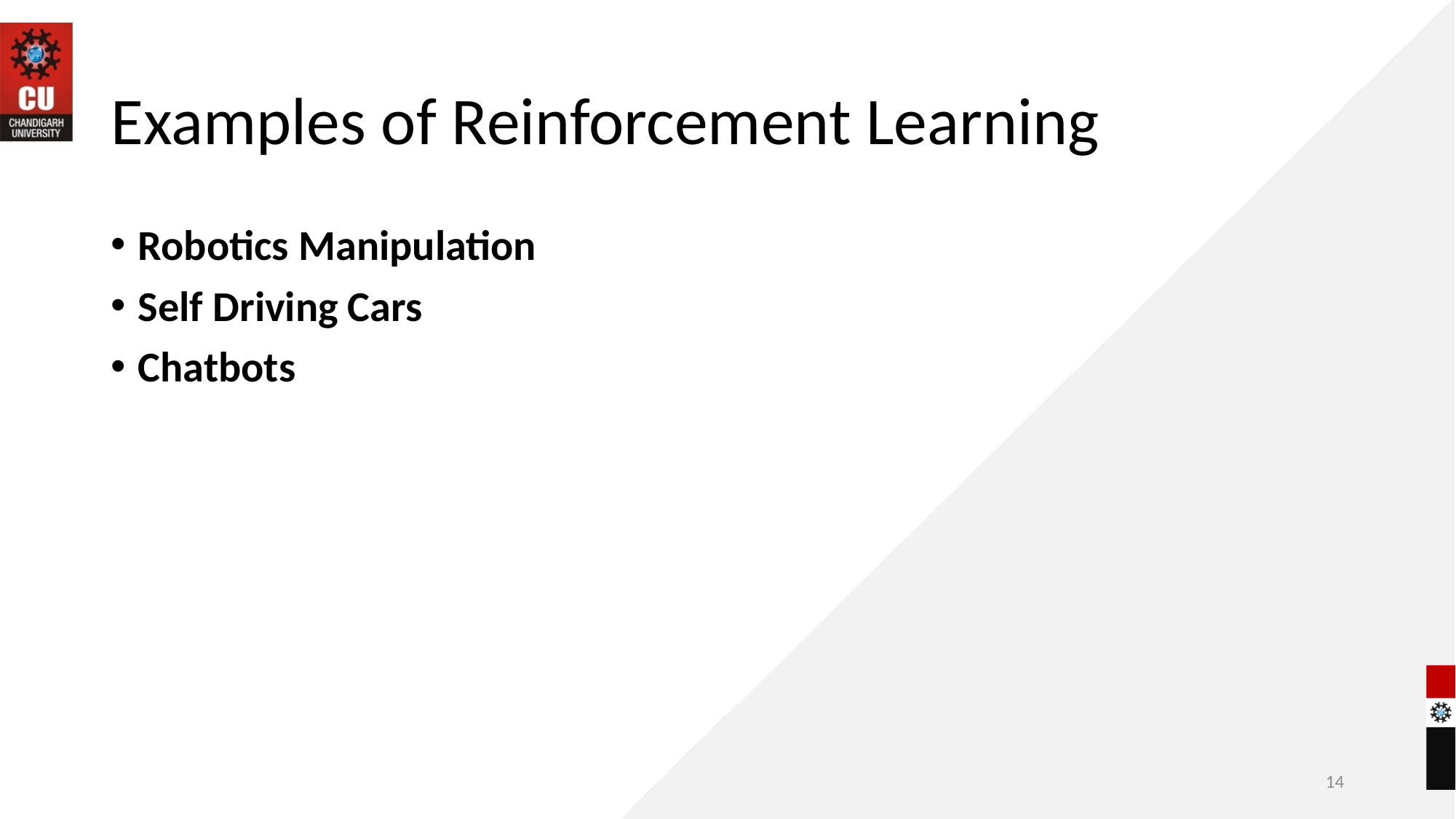

# Examples of Reinforcement Learning
Robotics Manipulation
Self Driving Cars
Chatbots
14